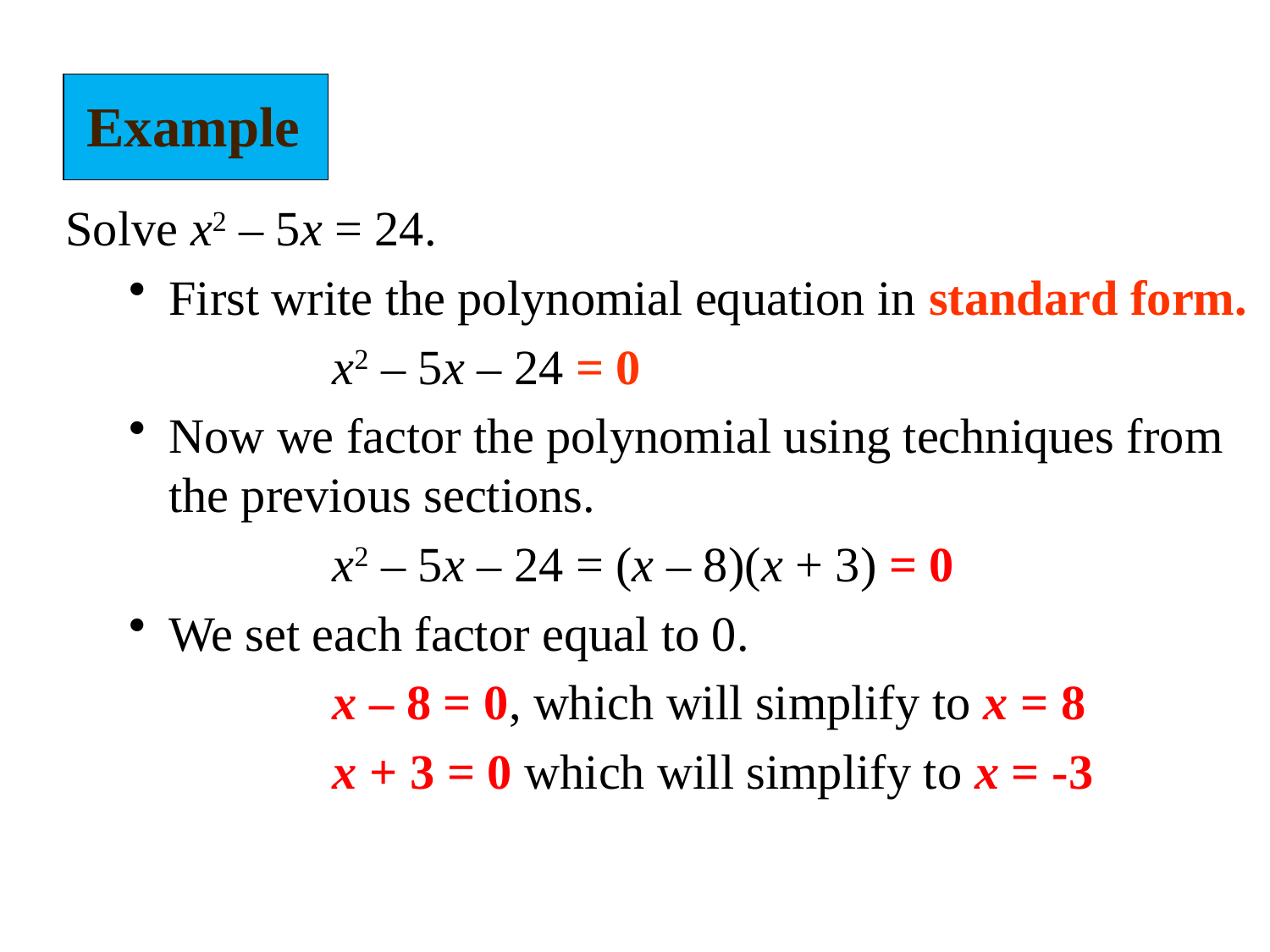

Example
Solve x2 – 5x = 24.
First write the polynomial equation in standard form.
		   x2 – 5x – 24 = 0
Now we factor the polynomial using techniques from the previous sections.
		   x2 – 5x – 24 = (x – 8)(x + 3) = 0
We set each factor equal to 0.
		   x – 8 = 0, which will simplify to x = 8
		   x + 3 = 0 which will simplify to x = -3